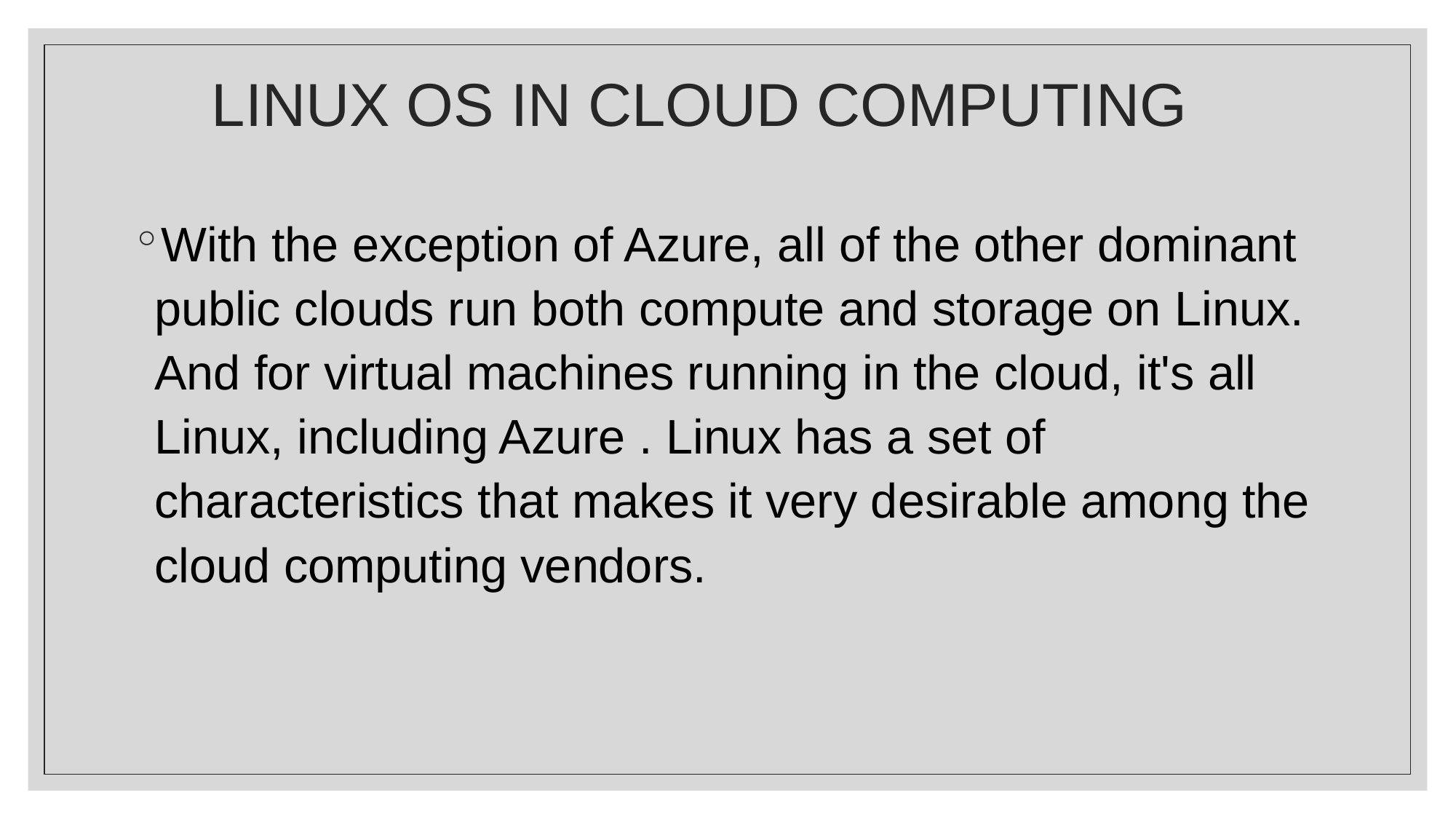

# LINUX OS IN CLOUD COMPUTING
With the exception of Azure, all of the other dominant public clouds run both compute and storage on Linux. And for virtual machines running in the cloud, it's all Linux, including Azure . Linux has a set of characteristics that makes it very desirable among the cloud computing vendors.